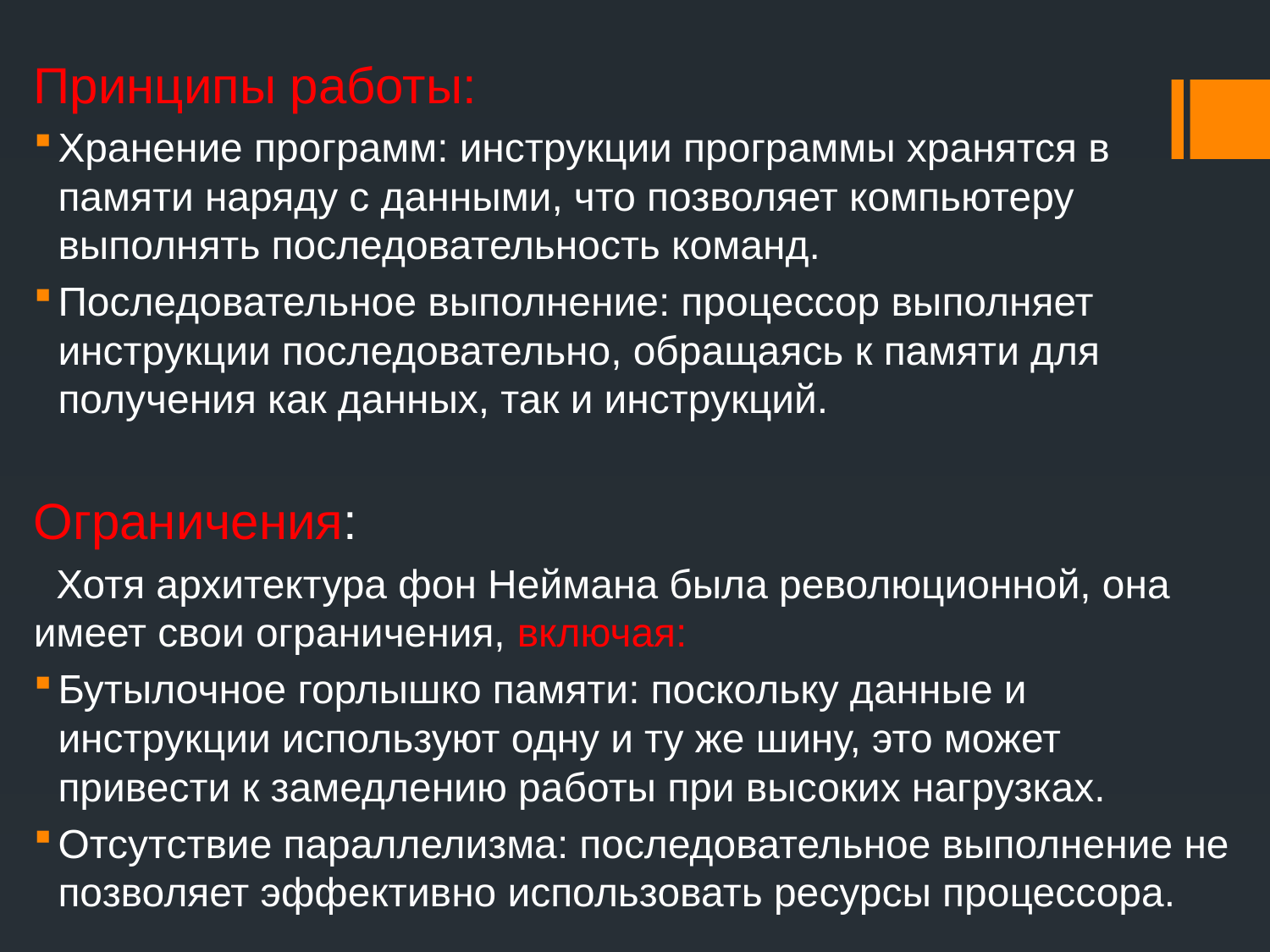

Принципы работы:
Хранение программ: инструкции программы хранятся в памяти наряду с данными, что позволяет компьютеру выполнять последовательность команд.
Последовательное выполнение: процессор выполняет инструкции последовательно, обращаясь к памяти для получения как данных, так и инструкций.

Ограничения:
  Хотя архитектура фон Неймана была революционной, она     имеет свои ограничения, включая:
Бутылочное горлышко памяти: поскольку данные и инструкции используют одну и ту же шину, это может привести к замедлению работы при высоких нагрузках.
Отсутствие параллелизма: последовательное выполнение не позволяет эффективно использовать ресурсы процессора.